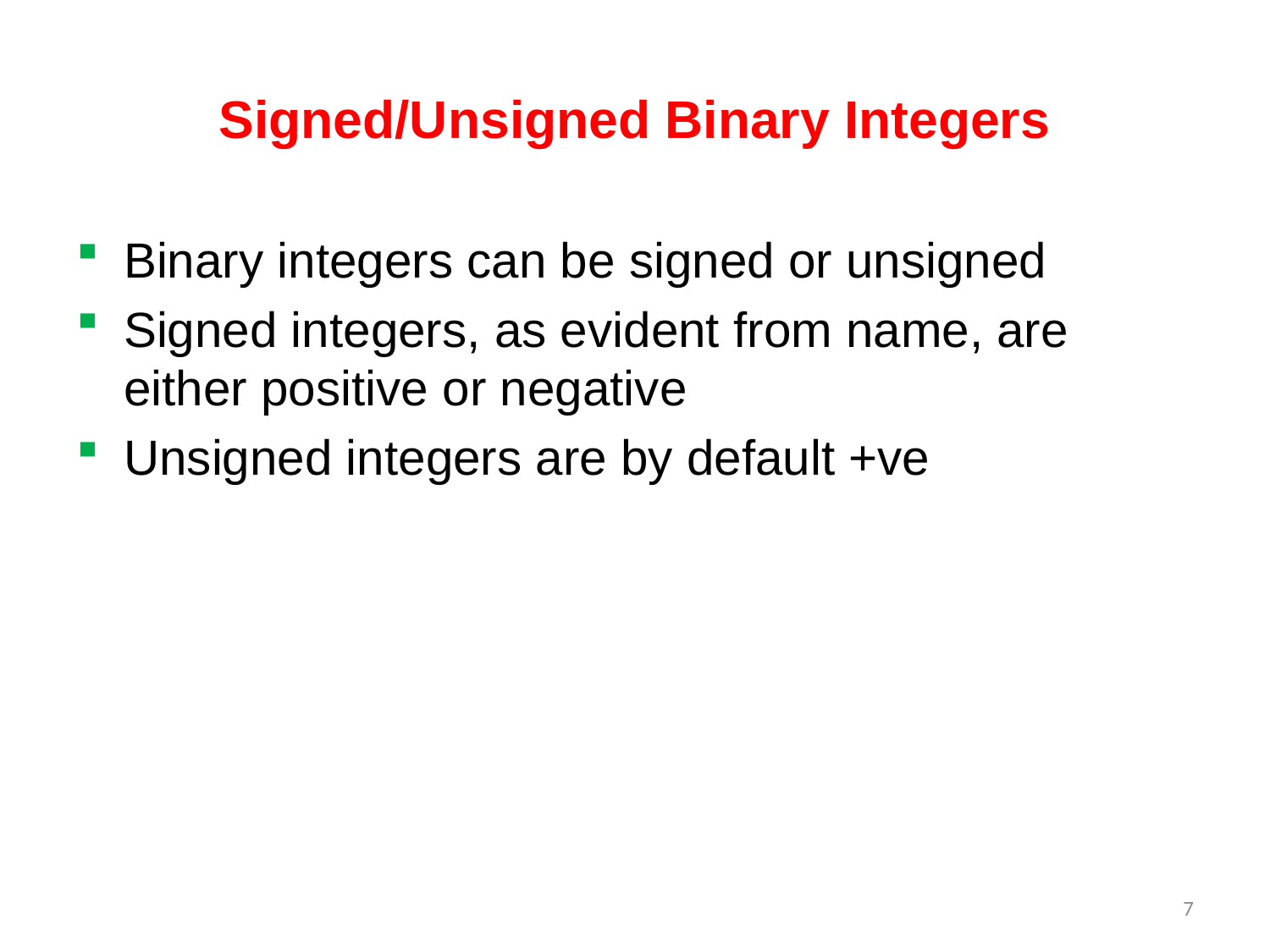

# Signed/Unsigned Binary Integers
Binary integers can be signed or unsigned
Signed integers, as evident from name, are either positive or negative
Unsigned integers are by default +ve

7